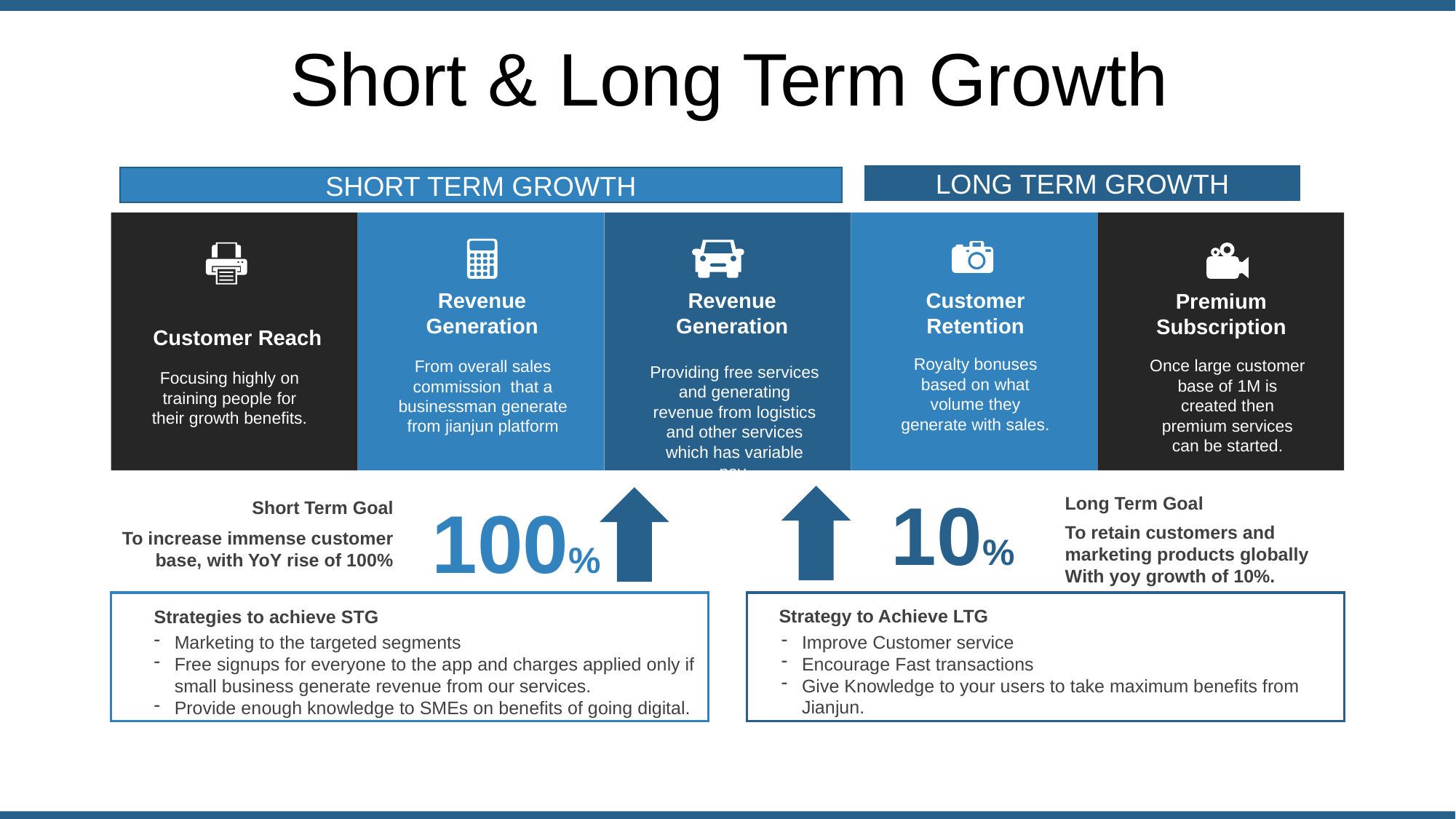

Short & Long Term Growth
LONG TERM GROWTH
SHORT TERM GROWTH

Revenue Generation
From overall sales commission  that a businessman generate from jianjun platform
Revenue Generation
Providing free services and generating revenue from logistics and other services which has variable pay.
Customer Retention
Royalty bonuses based on what volume they generate with sales.
Premium Subscription
Once large customer base of 1M is created then premium services can be started.
Customer Reach
Focusing highly on training people for their growth benefits.
10%
100%

Long Term Goal
To retain customers and marketing products globally
With yoy growth of 10%.

Short Term Goal
To increase immense customer base, with YoY rise of 100%

Strategy to Achieve LTG
Improve Customer service
Encourage Fast transactions
Give Knowledge to your users to take maximum benefits from Jianjun.
Strategies to achieve STG
Marketing to the targeted segments
Free signups for everyone to the app and charges applied only if small business generate revenue from our services.
Provide enough knowledge to SMEs on benefits of going digital.